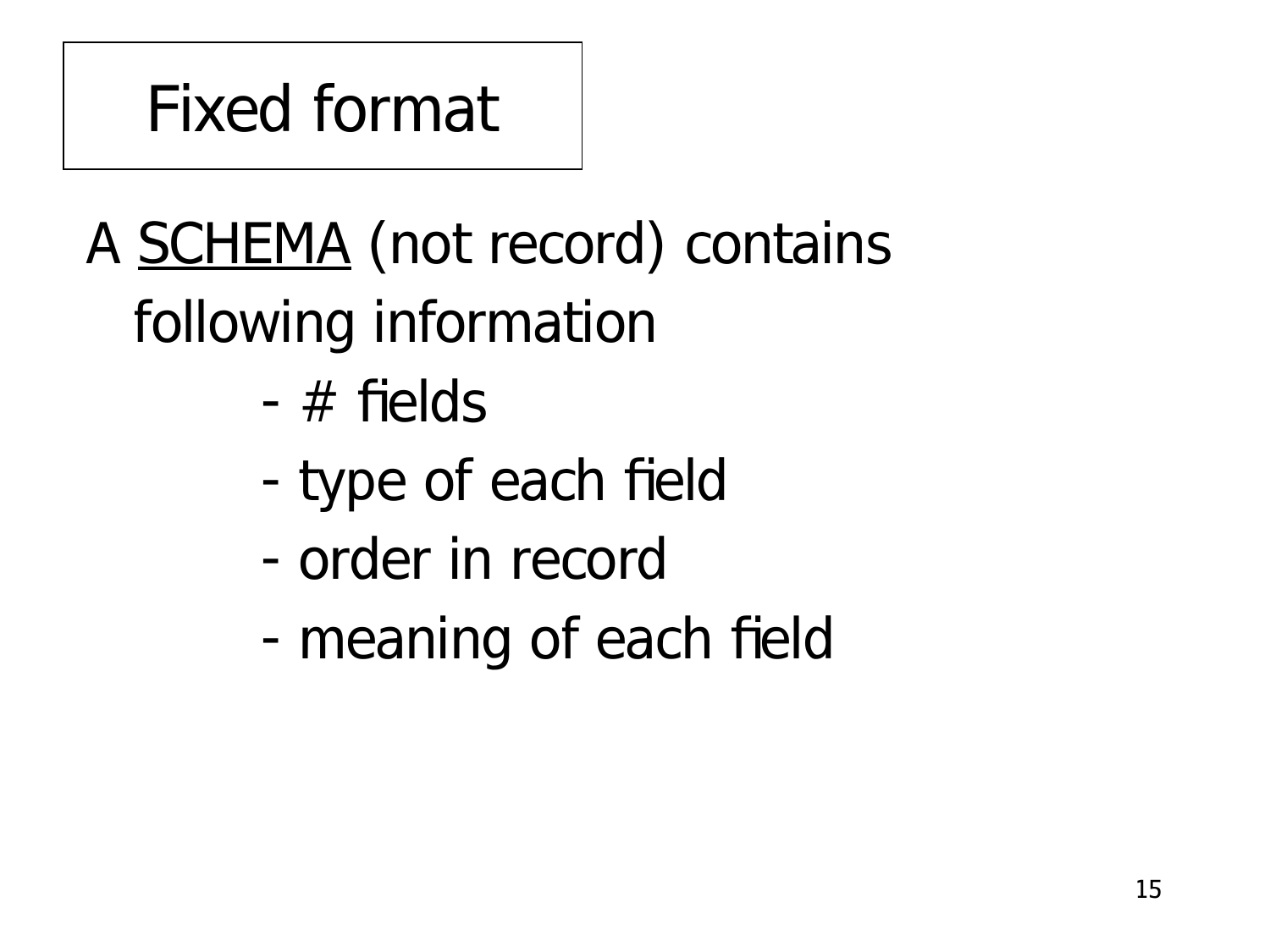

Fixed format
A SCHEMA (not record) contains
	following information
		- # fields
		- type of each field
		- order in record
		- meaning of each field
15